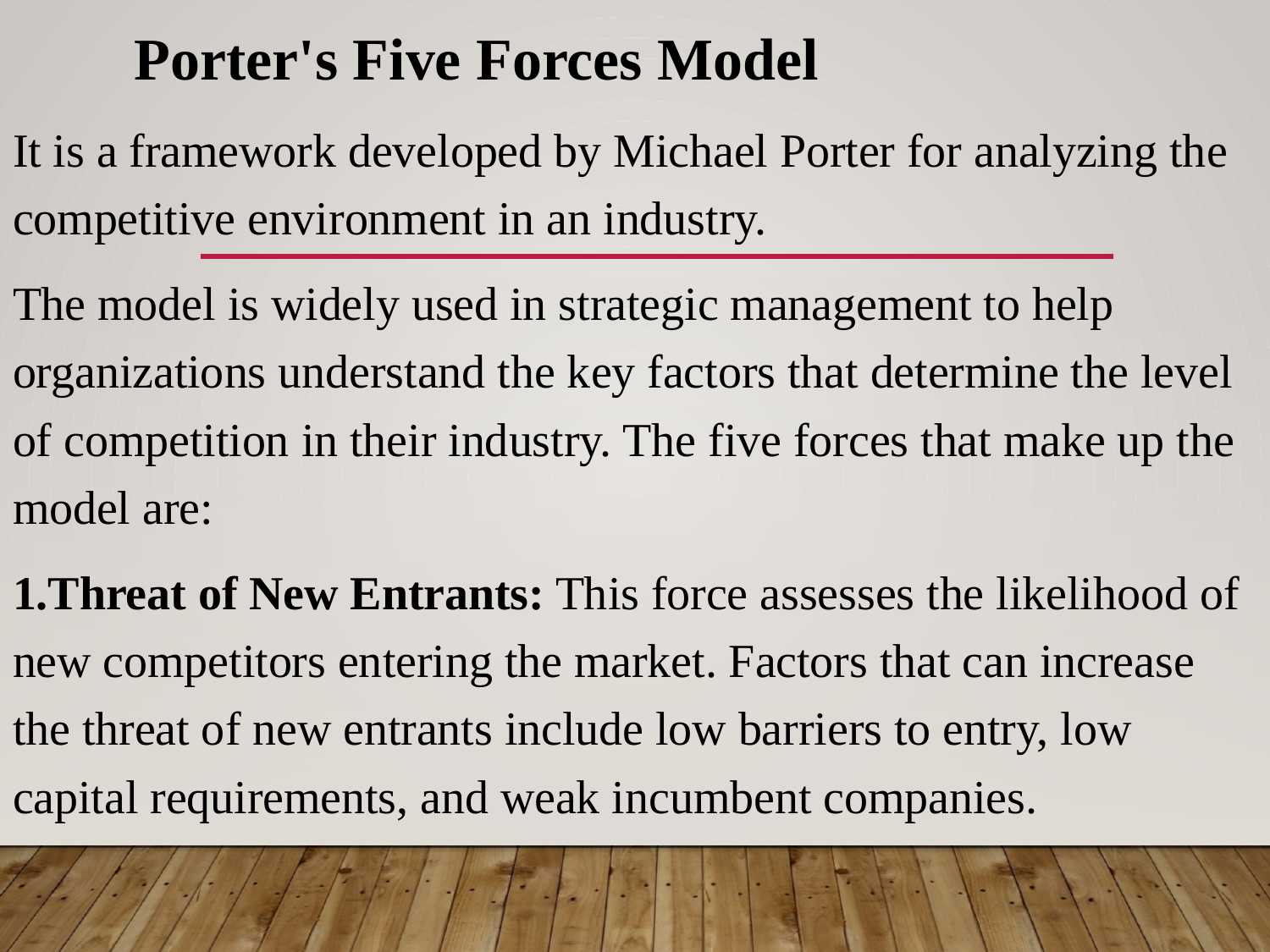

Porter's Five Forces Model
It is a framework developed by Michael Porter for analyzing the competitive environment in an industry.
The model is widely used in strategic management to help organizations understand the key factors that determine the level of competition in their industry. The five forces that make up the model are:
1.Threat of New Entrants: This force assesses the likelihood of new competitors entering the market. Factors that can increase the threat of new entrants include low barriers to entry, low capital requirements, and weak incumbent companies.